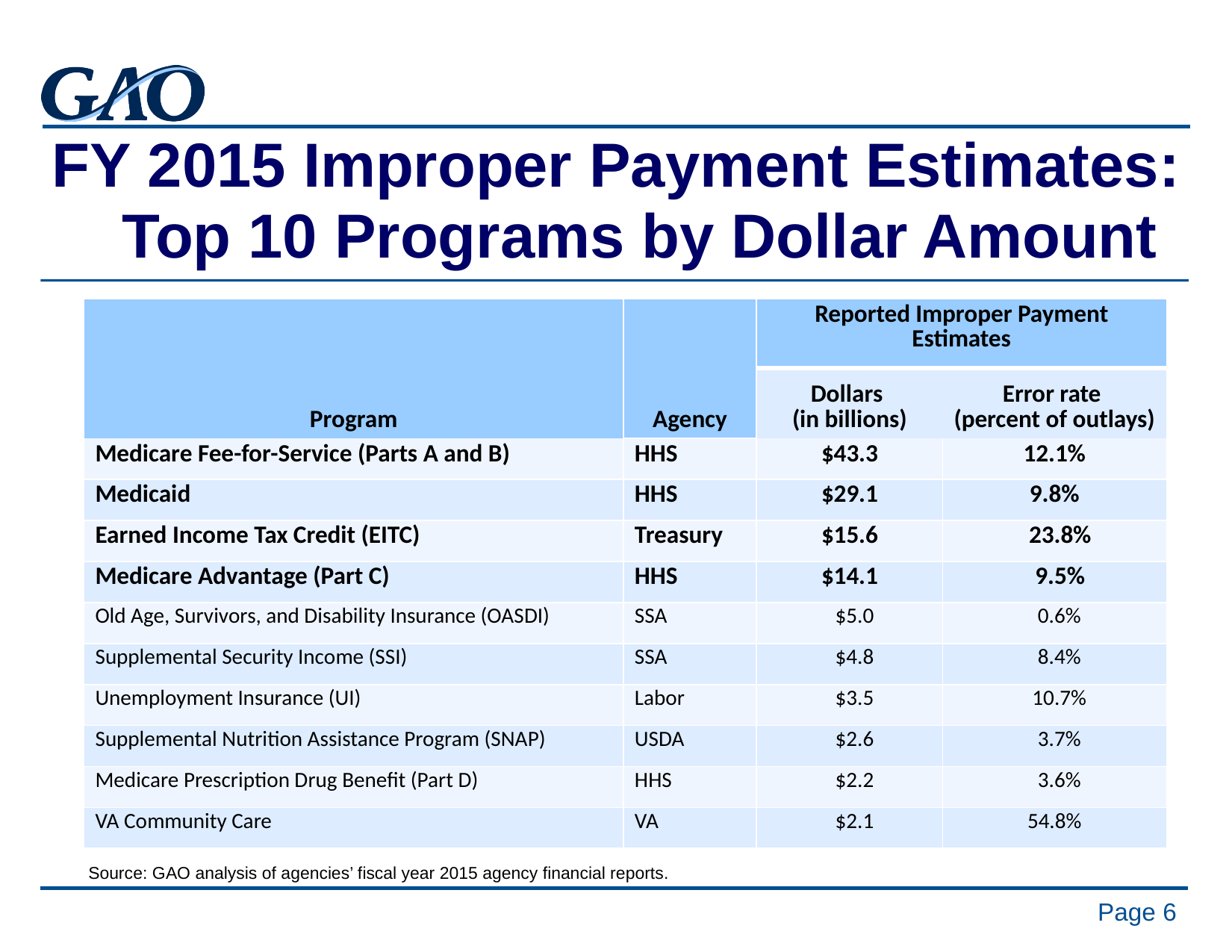

FY 2015 Improper Payment Estimates: Top 10 Programs by Dollar Amount
| Program | Agency | Reported Improper Payment Estimates |  |
| --- | --- | --- | --- |
|  |  | Dollars (in billions) | Error rate (percent of outlays) |
| Medicare Fee-for-Service (Parts A and B) | HHS | $43.3 | 12.1% |
| Medicaid | HHS | $29.1 | 9.8% |
| Earned Income Tax Credit (EITC) | Treasury | $15.6 | 23.8% |
| Medicare Advantage (Part C) | HHS | $14.1 | 9.5% |
| Old Age, Survivors, and Disability Insurance (OASDI) | SSA | $5.0 | 0.6% |
| Supplemental Security Income (SSI) | SSA | $4.8 | 8.4% |
| Unemployment Insurance (UI) | Labor | $3.5 | 10.7% |
| Supplemental Nutrition Assistance Program (SNAP) | USDA | $2.6 | 3.7% |
| Medicare Prescription Drug Benefit (Part D) | HHS | $2.2 | 3.6% |
| VA Community Care | VA | $2.1 | 54.8% |
Source: GAO analysis of agencies’ fiscal year 2015 agency financial reports.
Page 6